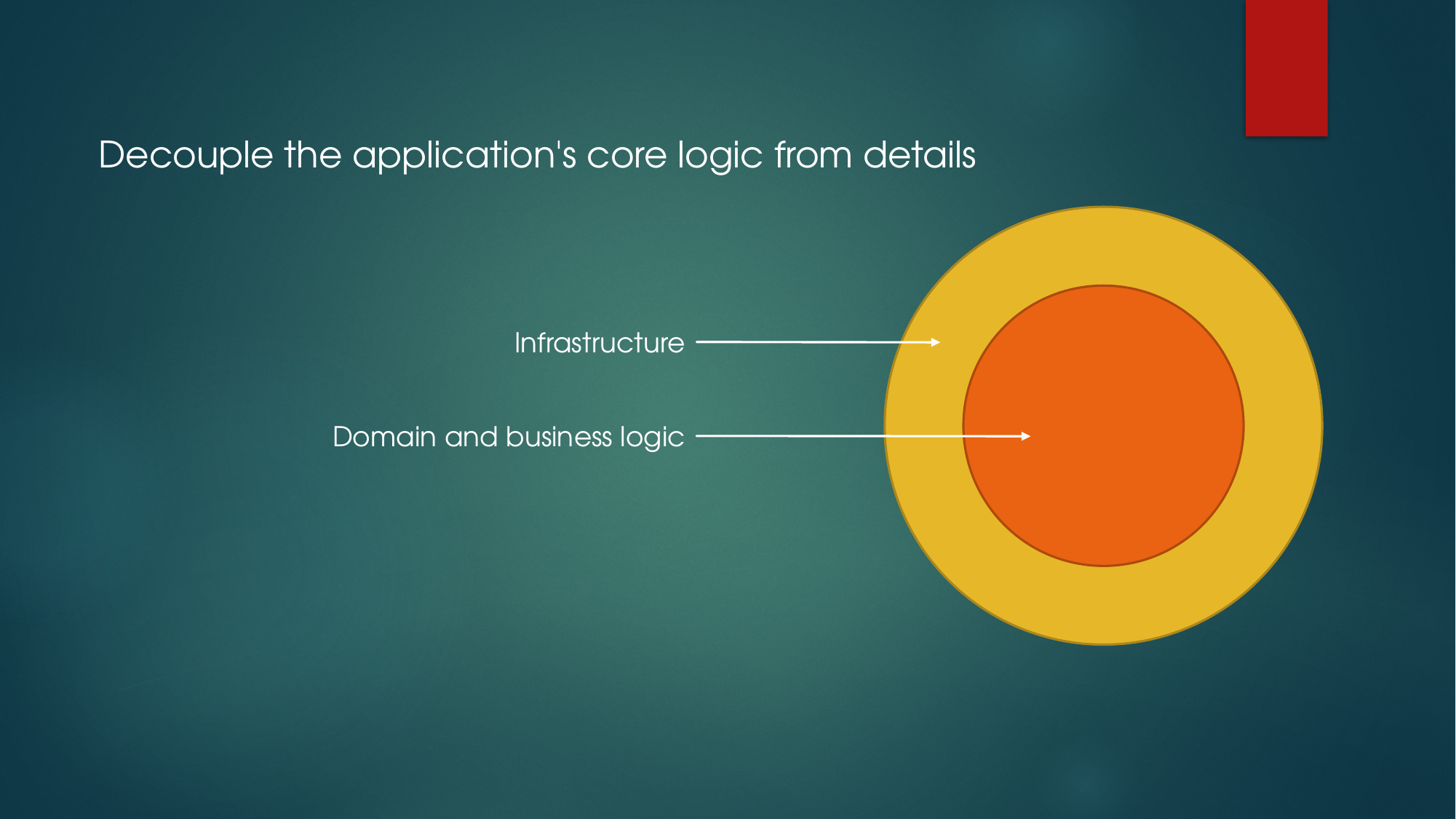

Decouple the application's core logic from details

Infrastructure
Domain and business logic